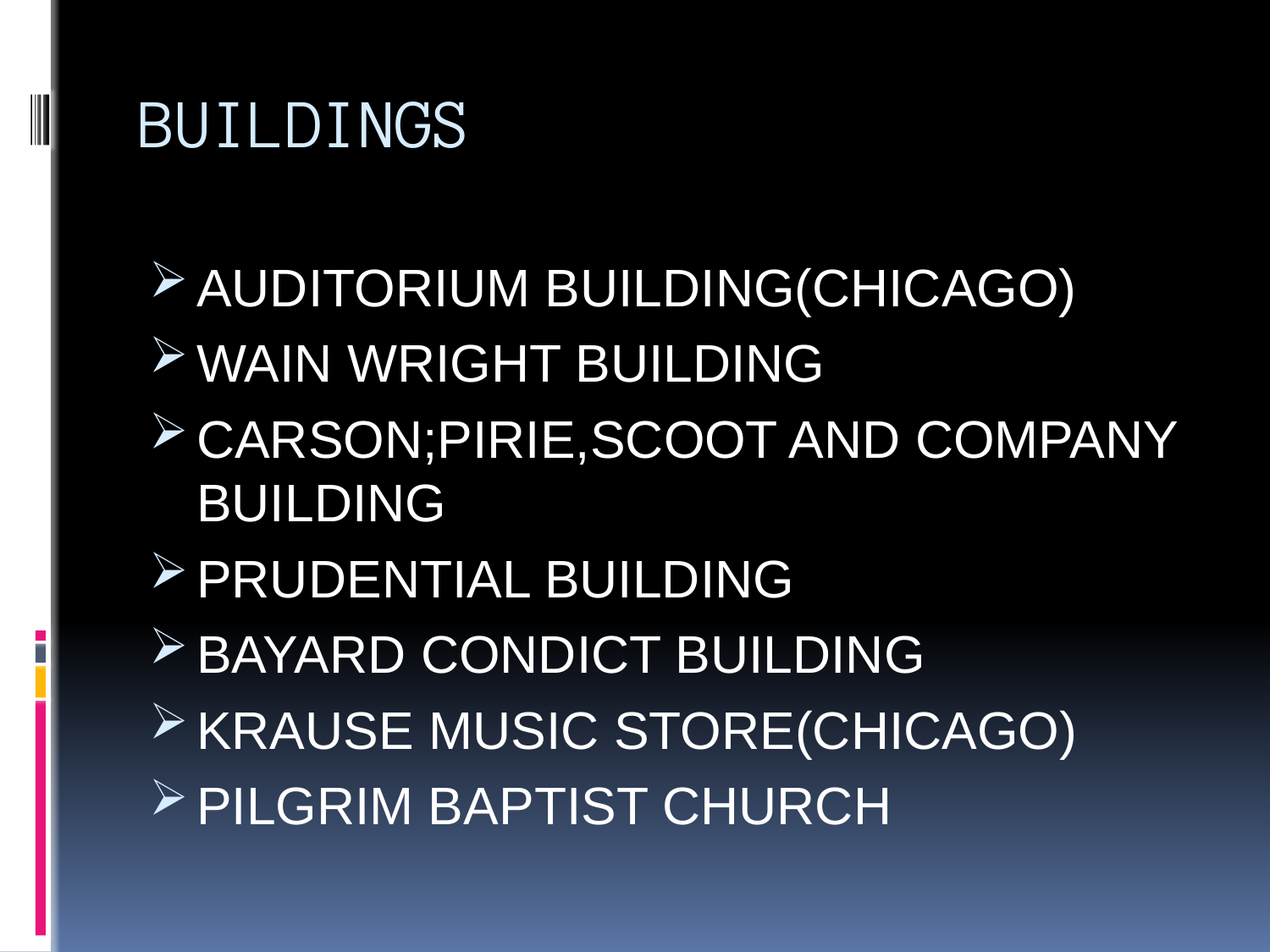

# BUILDINGS
AUDITORIUM BUILDING(CHICAGO)
WAIN WRIGHT BUILDING
CARSON;PIRIE,SCOOT AND COMPANY  BUILDING
PRUDENTIAL BUILDING
BAYARD CONDICT BUILDING
KRAUSE MUSIC STORE(CHICAGO)
PILGRIM BAPTIST CHURCH